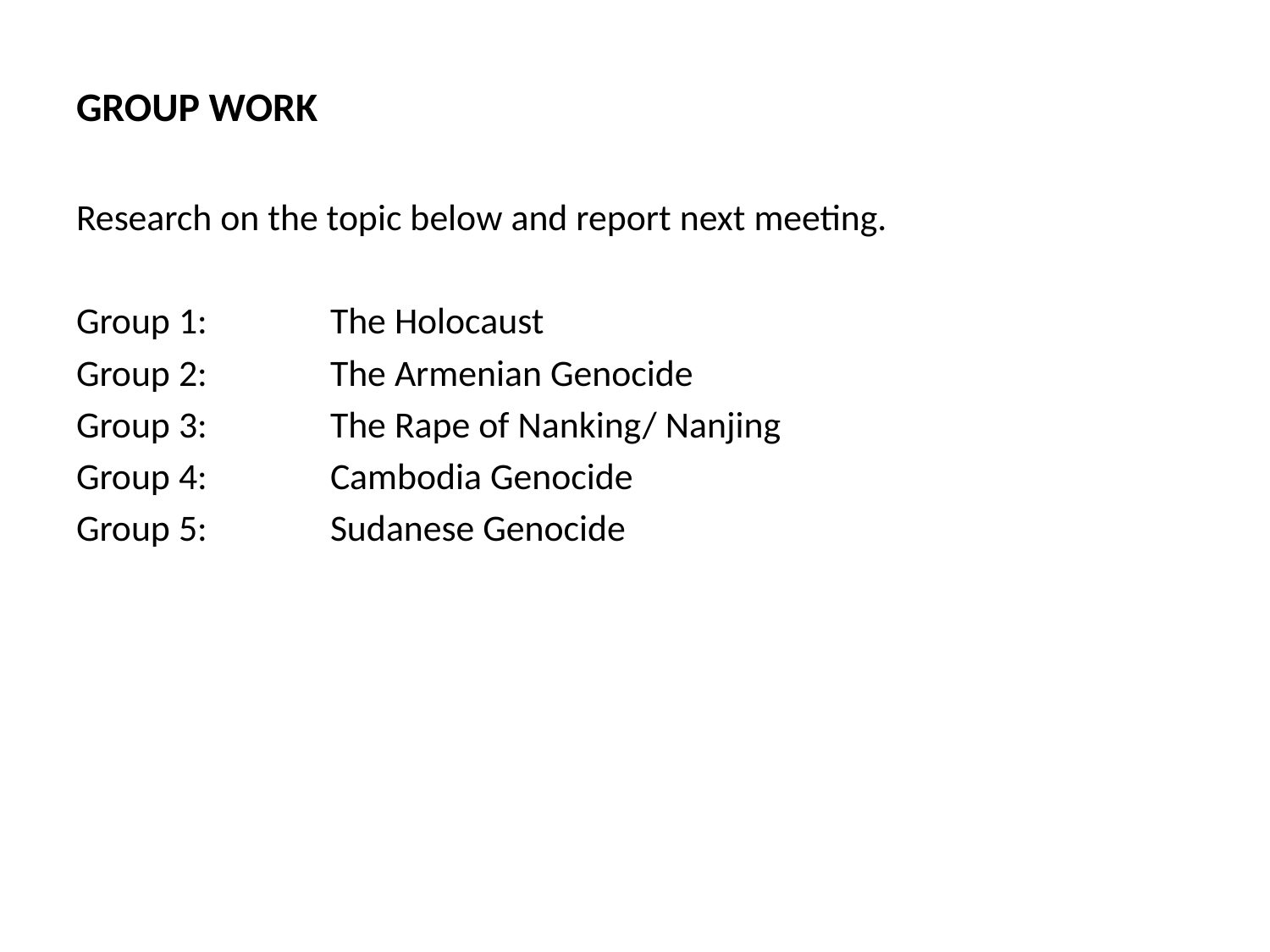

GROUP WORK

Research on the topic below and report next meeting.

Group 1: 	The Holocaust
Group 2: 	The Armenian Genocide
Group 3: 	The Rape of Nanking/ Nanjing
Group 4: 	Cambodia Genocide
Group 5: 	Sudanese Genocide